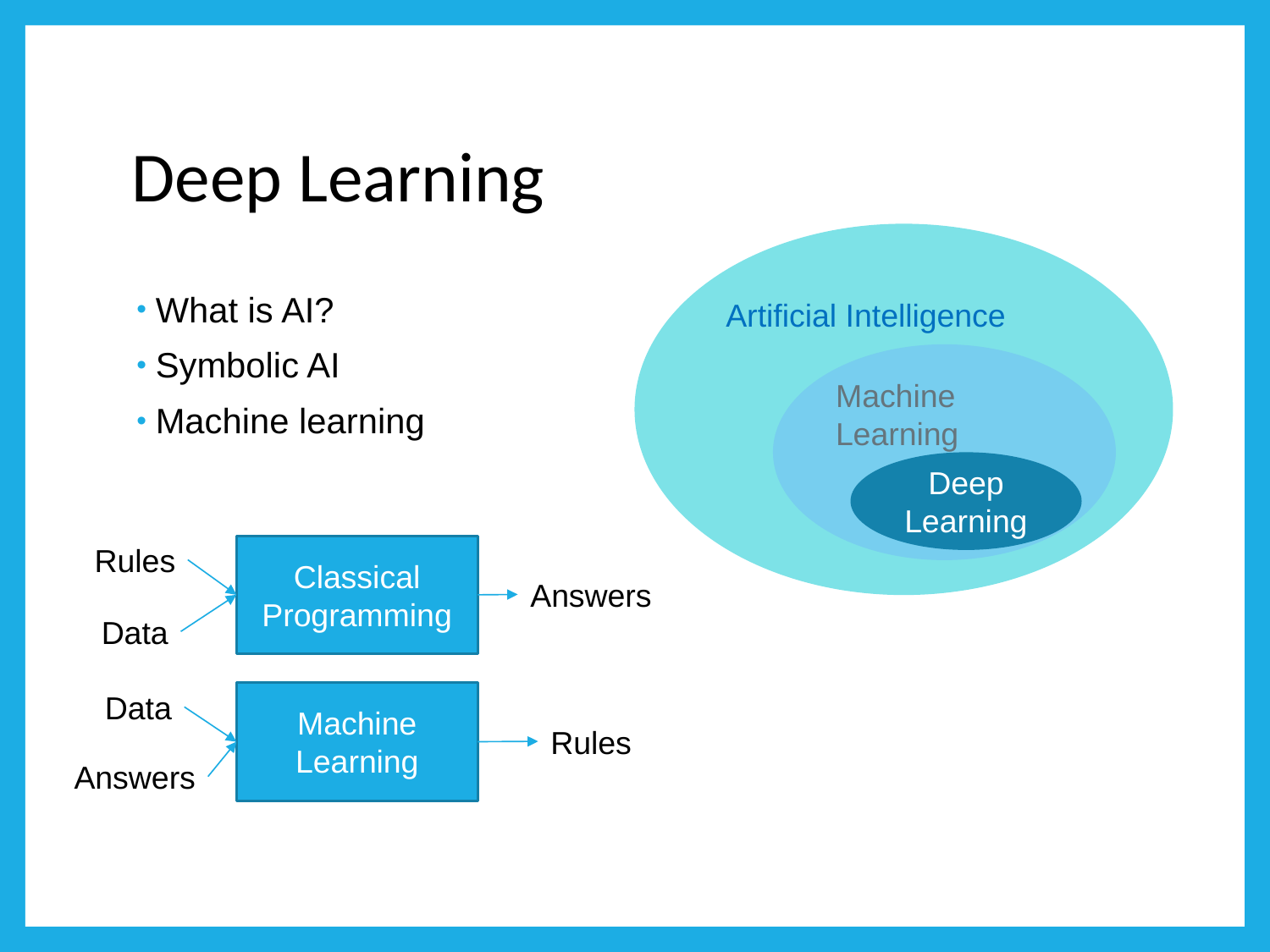

# Deep Learning
Artificial Intelligence

What is AI?
Symbolic AI
Machine learning
Machine Learning

Deep Learning
Rules
Classical Programming
Answers
Data
Data
Machine Learning
Rules
Answers